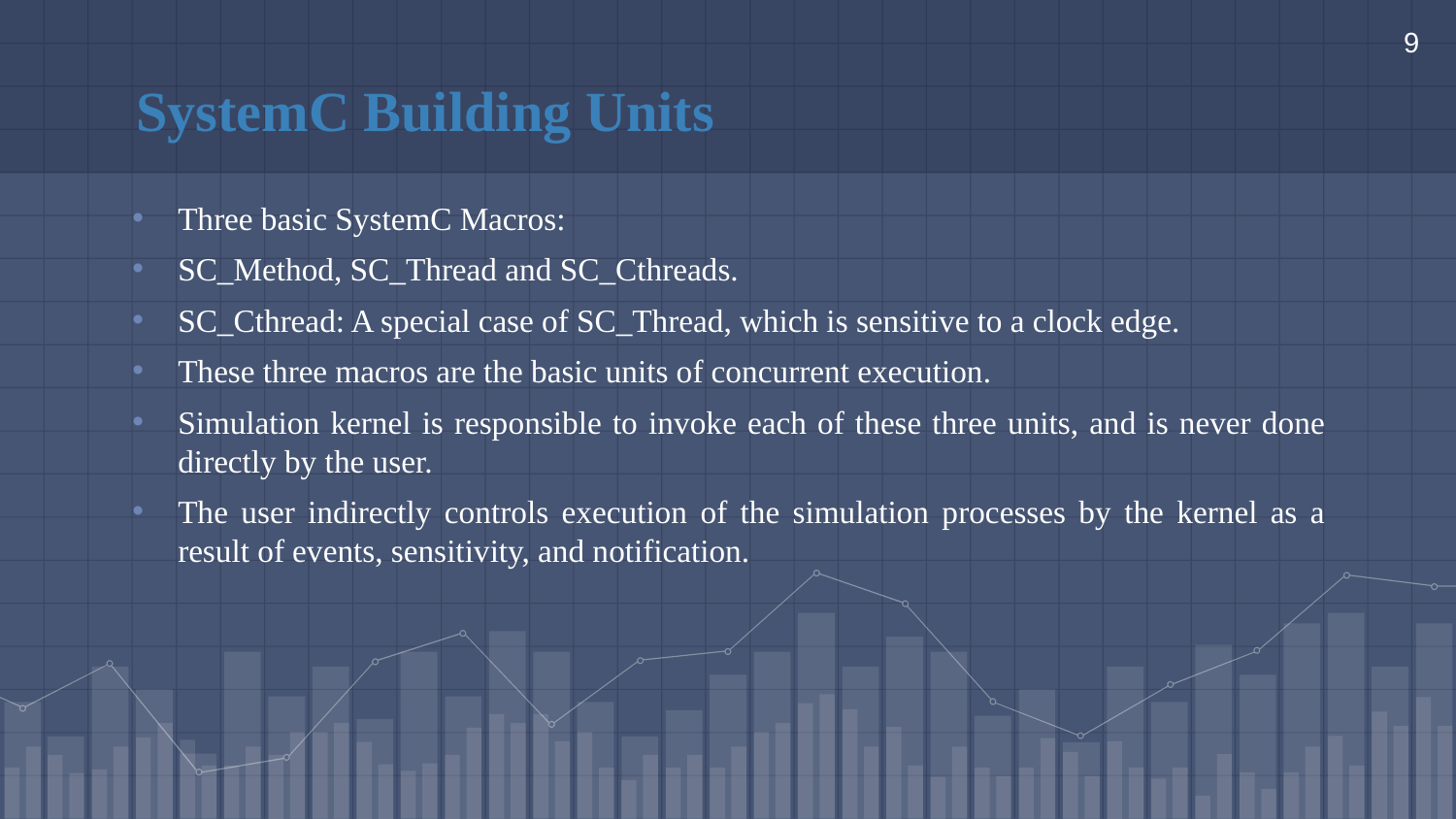

9
# SystemC Building Units
Three basic SystemC Macros:
SC_Method, SC_Thread and SC_Cthreads.
SC_Cthread: A special case of SC_Thread, which is sensitive to a clock edge.
These three macros are the basic units of concurrent execution.
Simulation kernel is responsible to invoke each of these three units, and is never done directly by the user.
The user indirectly controls execution of the simulation processes by the kernel as a result of events, sensitivity, and notification.